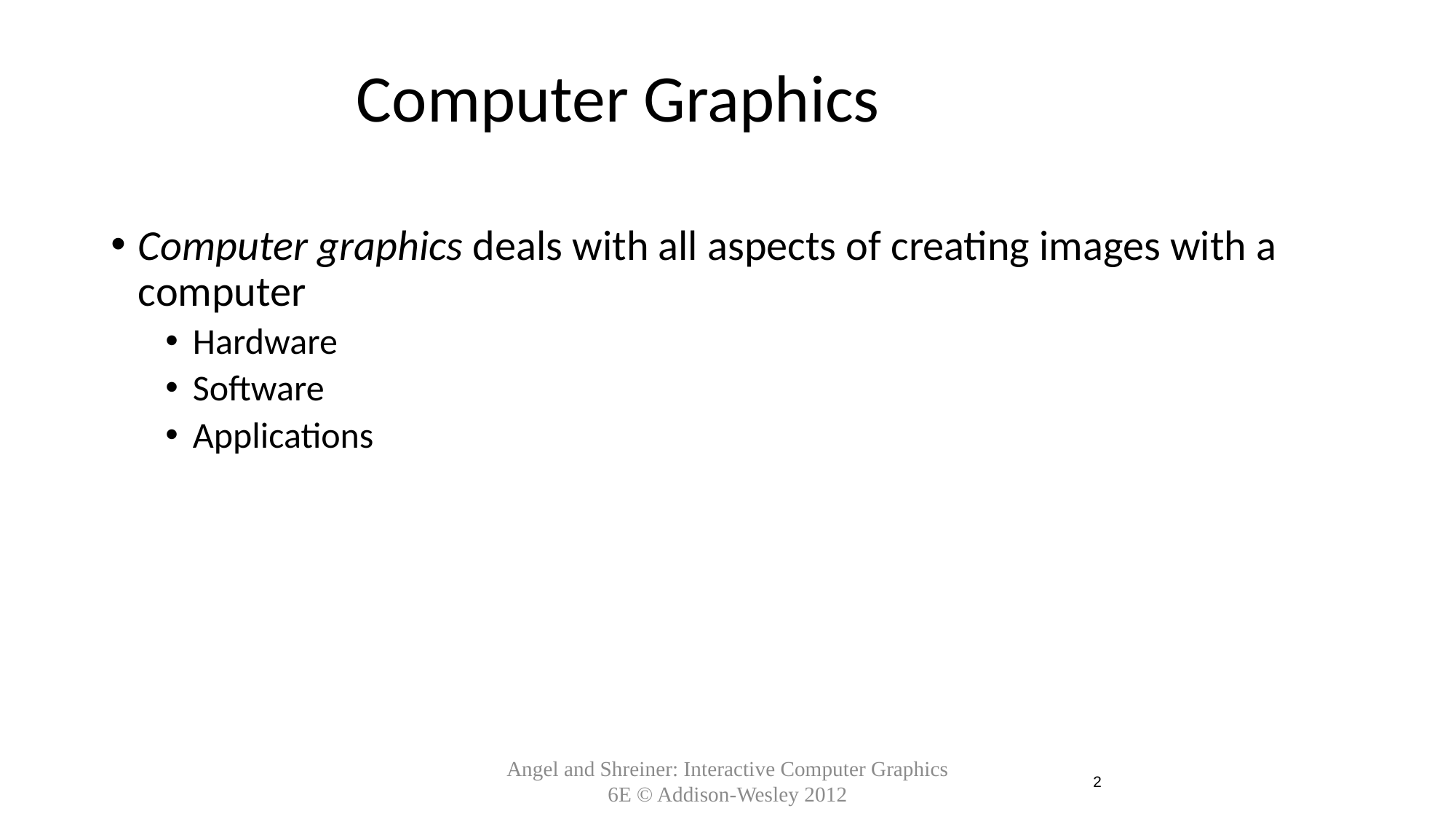

# Computer Graphics
Computer graphics deals with all aspects of creating images with a computer
Hardware
Software
Applications
2
Angel and Shreiner: Interactive Computer Graphics 6E © Addison-Wesley 2012